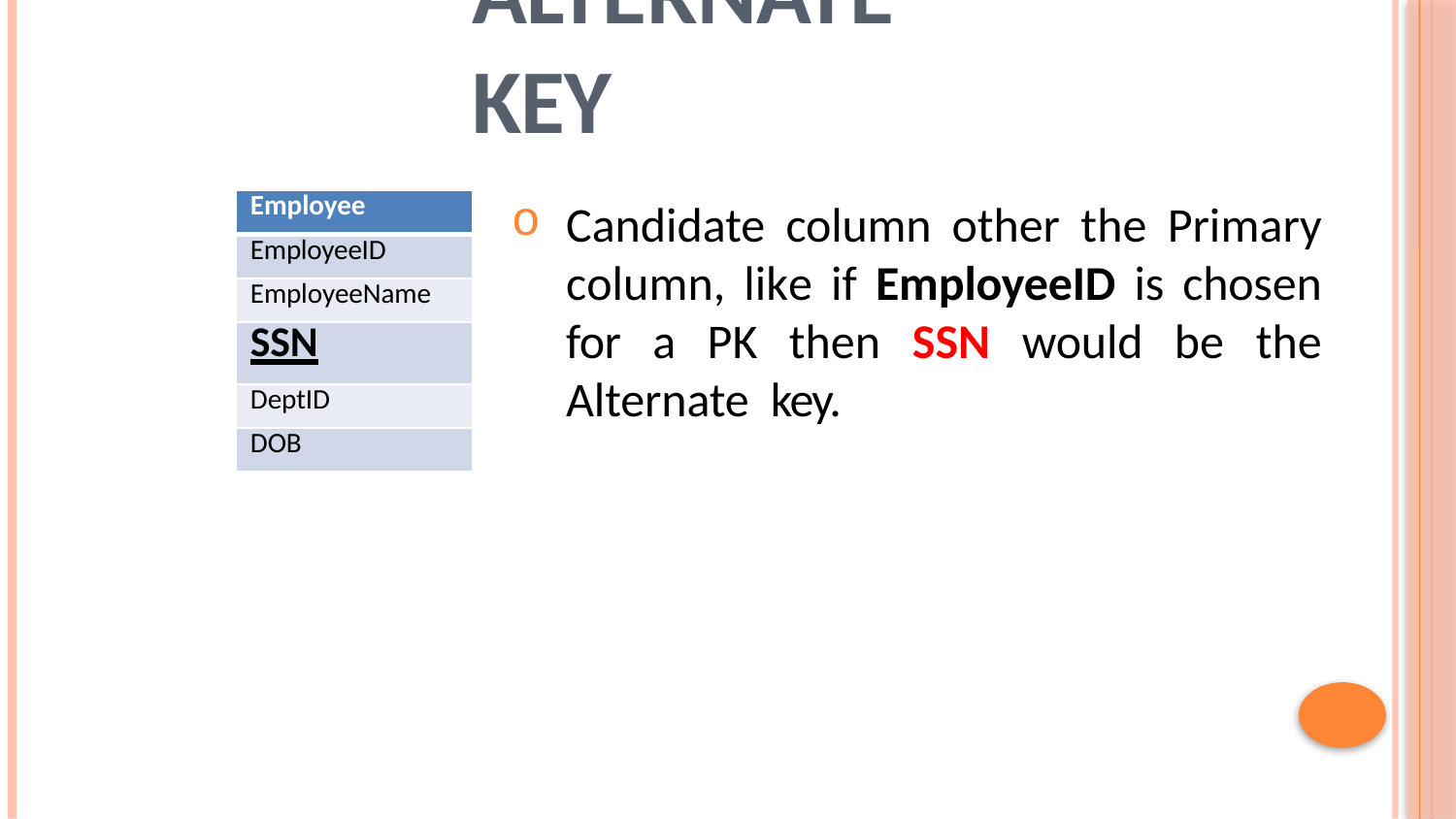

# Alternate Key
| Employee |
| --- |
| EmployeeID |
| EmployeeName |
| SSN |
| DeptID |
| DOB |
Candidate column other the Primary column, like if EmployeeID is chosen for a PK then SSN would be the Alternate  key.